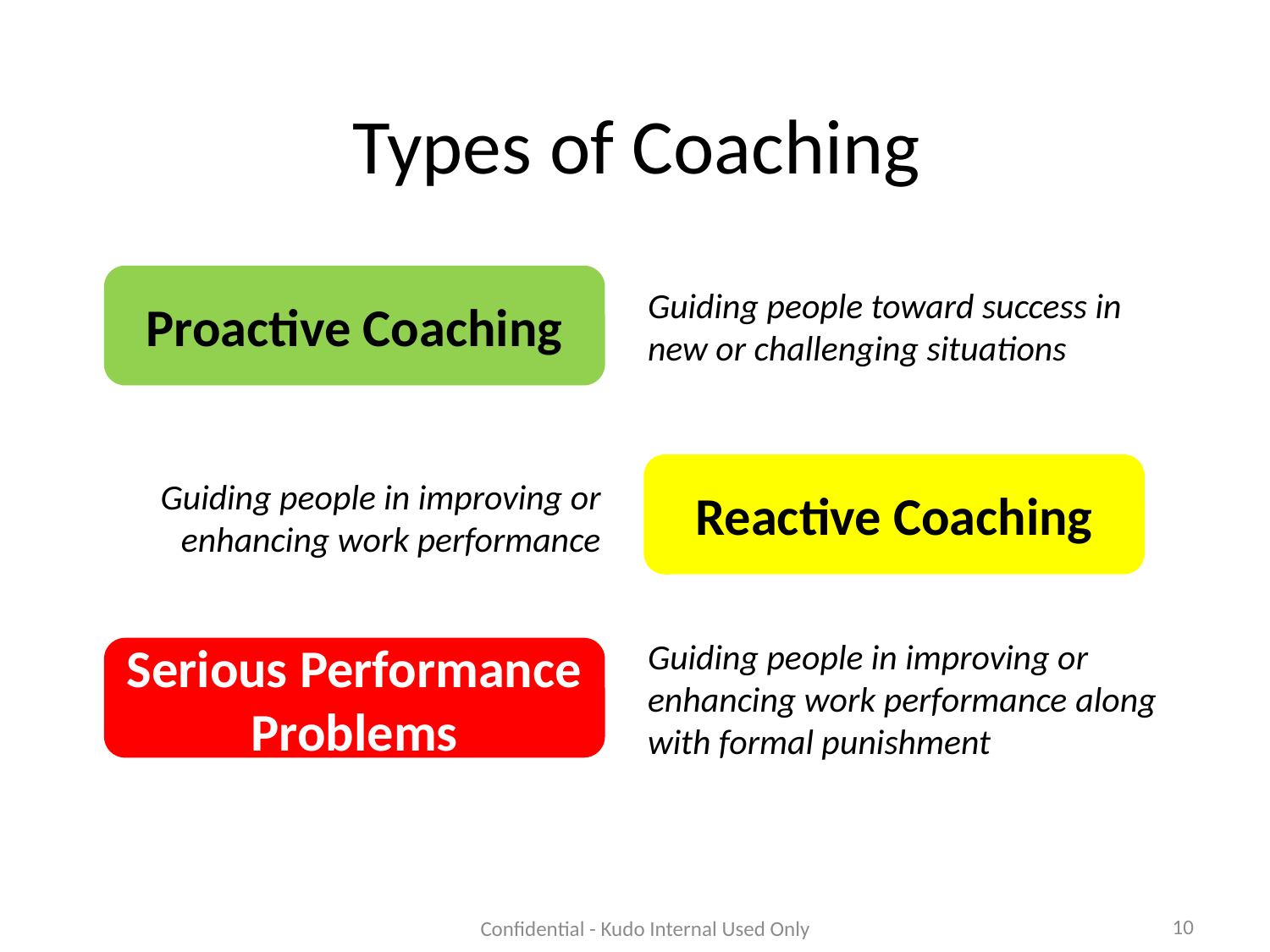

# Types of Coaching
Guiding people toward success in new or challenging situations
Proactive Coaching
Guiding people in improving or enhancing work performance
Reactive Coaching
Guiding people in improving or enhancing work performance along with formal punishment
Serious Performance Problems
10
Confidential - Kudo Internal Used Only